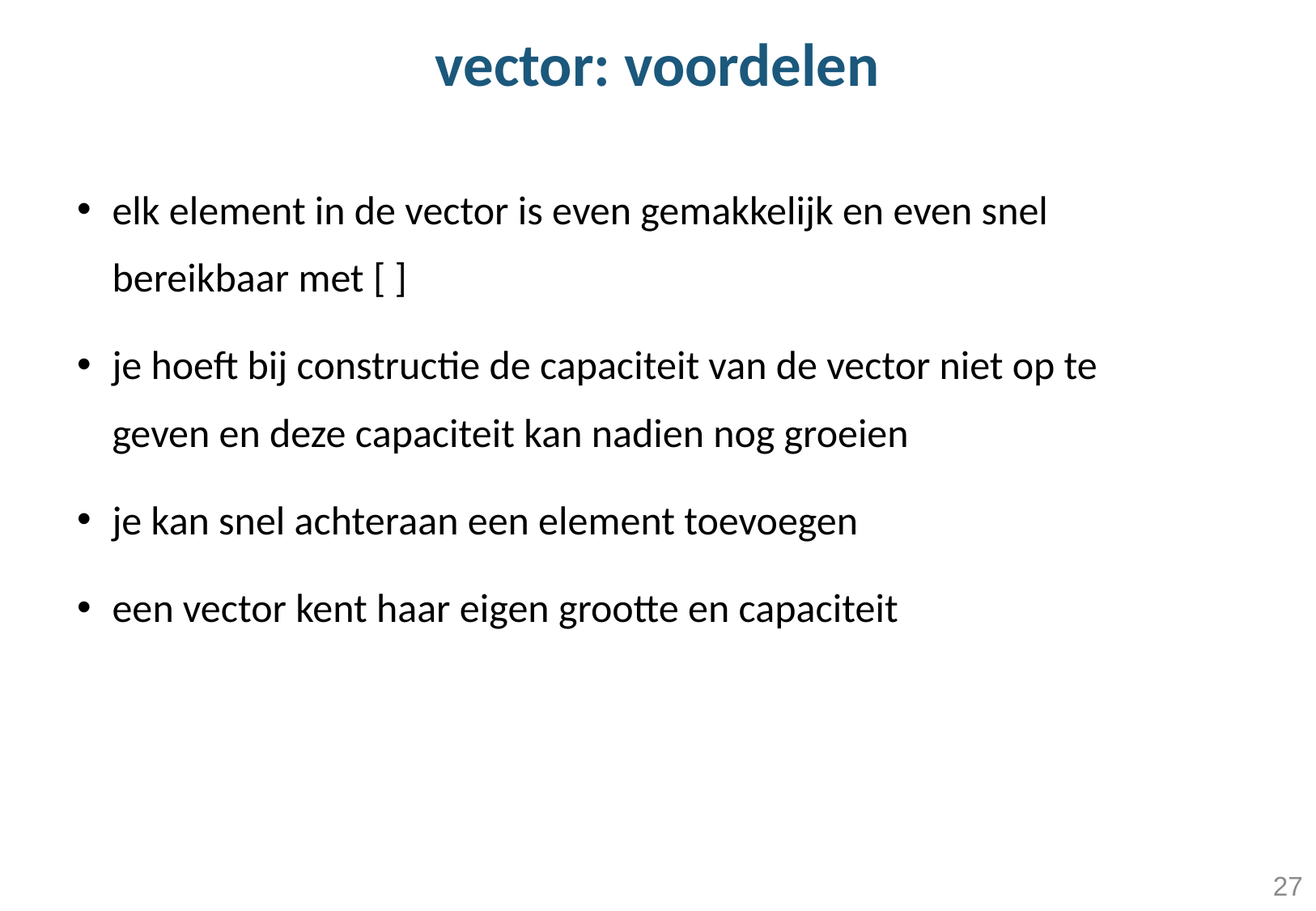

# vector: voordelen
elk element in de vector is even gemakkelijk en even snel bereikbaar met [ ]
je hoeft bij constructie de capaciteit van de vector niet op te geven en deze capaciteit kan nadien nog groeien
je kan snel achteraan een element toevoegen
een vector kent haar eigen grootte en capaciteit
27